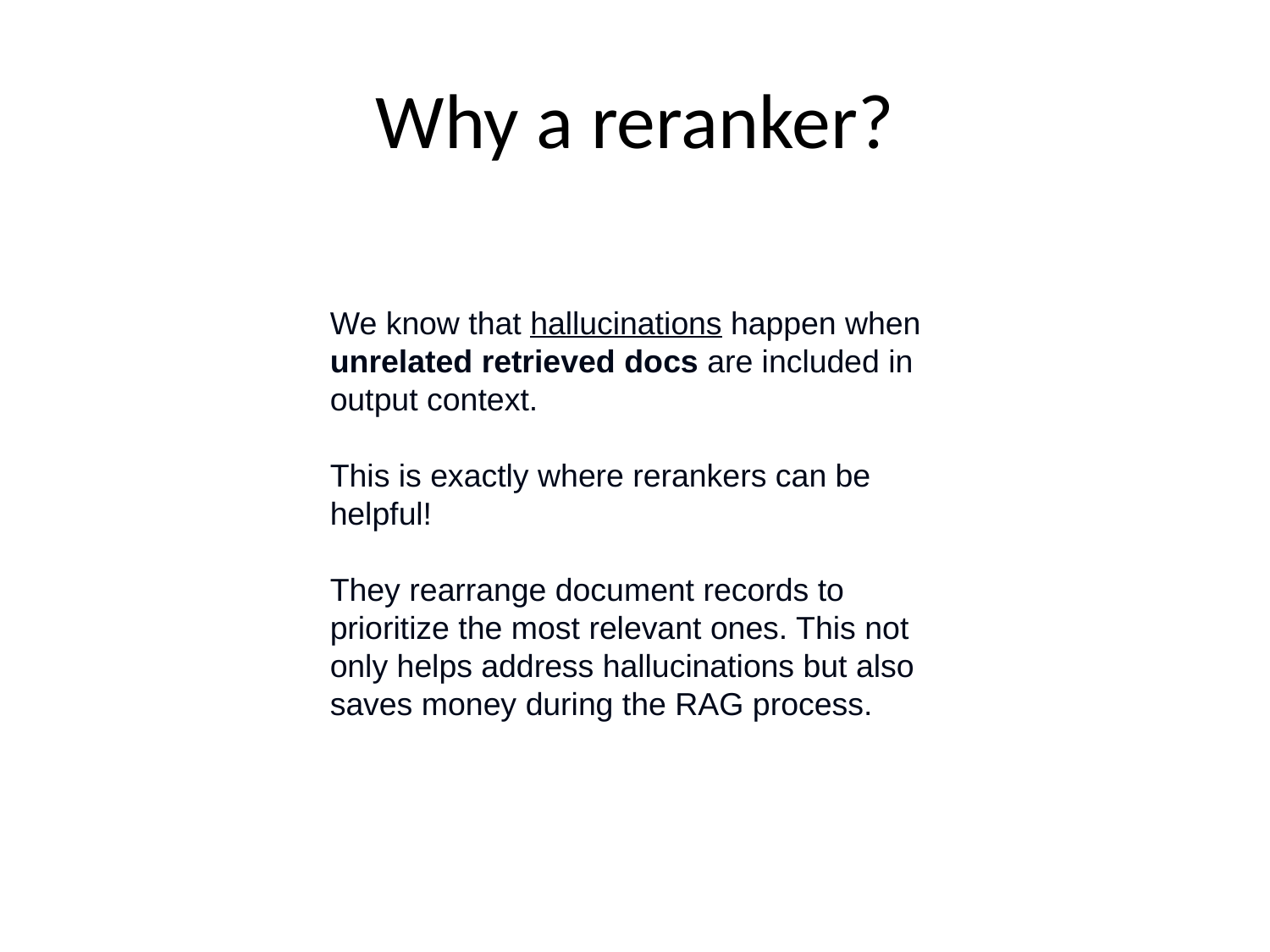

# Why a reranker?
We know that hallucinations happen when unrelated retrieved docs are included in output context.

This is exactly where rerankers can be helpful!

They rearrange document records to prioritize the most relevant ones. This not only helps address hallucinations but also saves money during the RAG process.